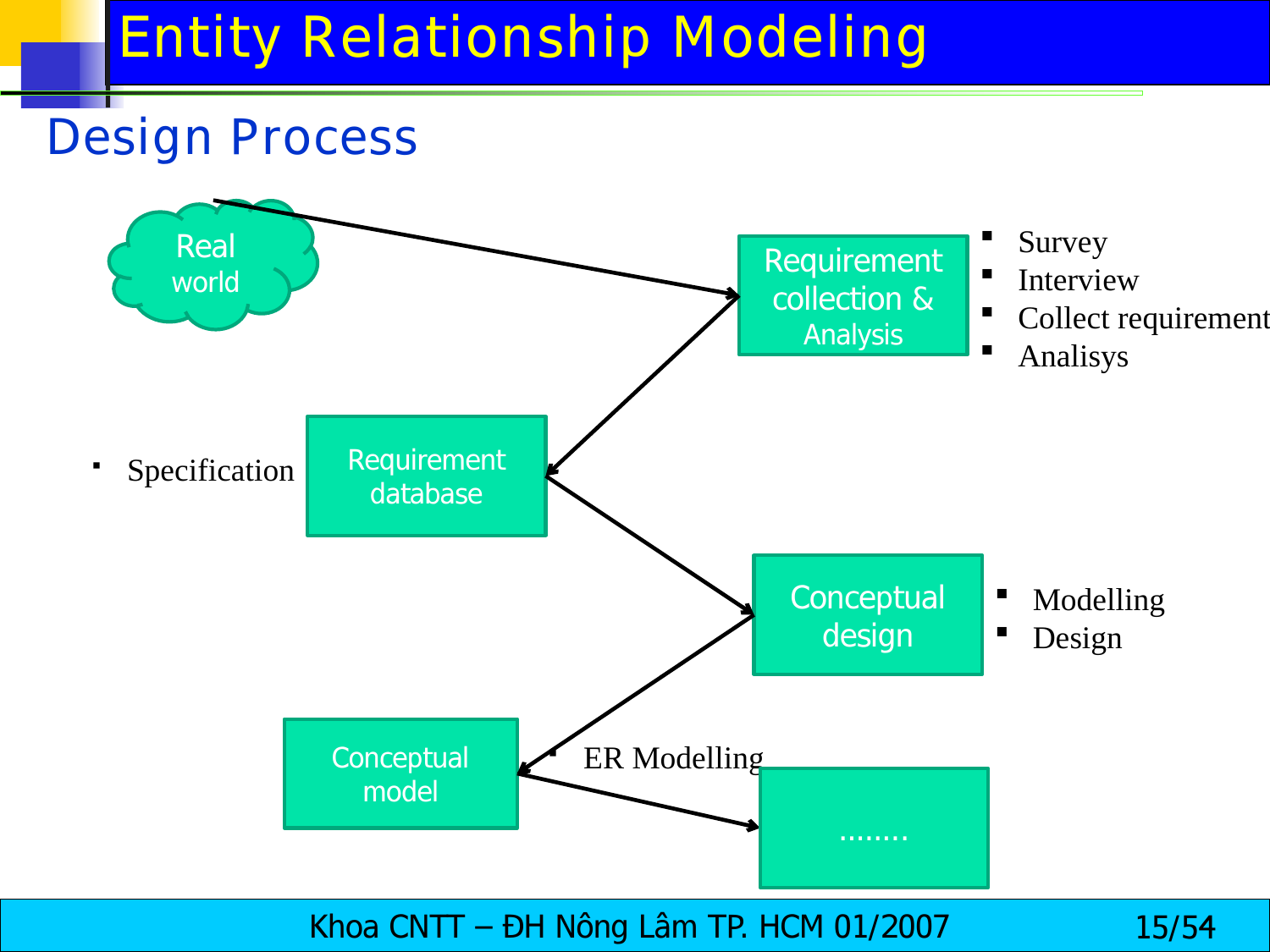

# Entity Relationship Modeling
Design Process
Real world
 Survey
 Interview
 Collect requirement
 Analisys

Requirement collection & Analysis
 Specification

Requirement database
Conceptual design
 Modelling
 Design

 ER Modelling

Conceptual model
……..